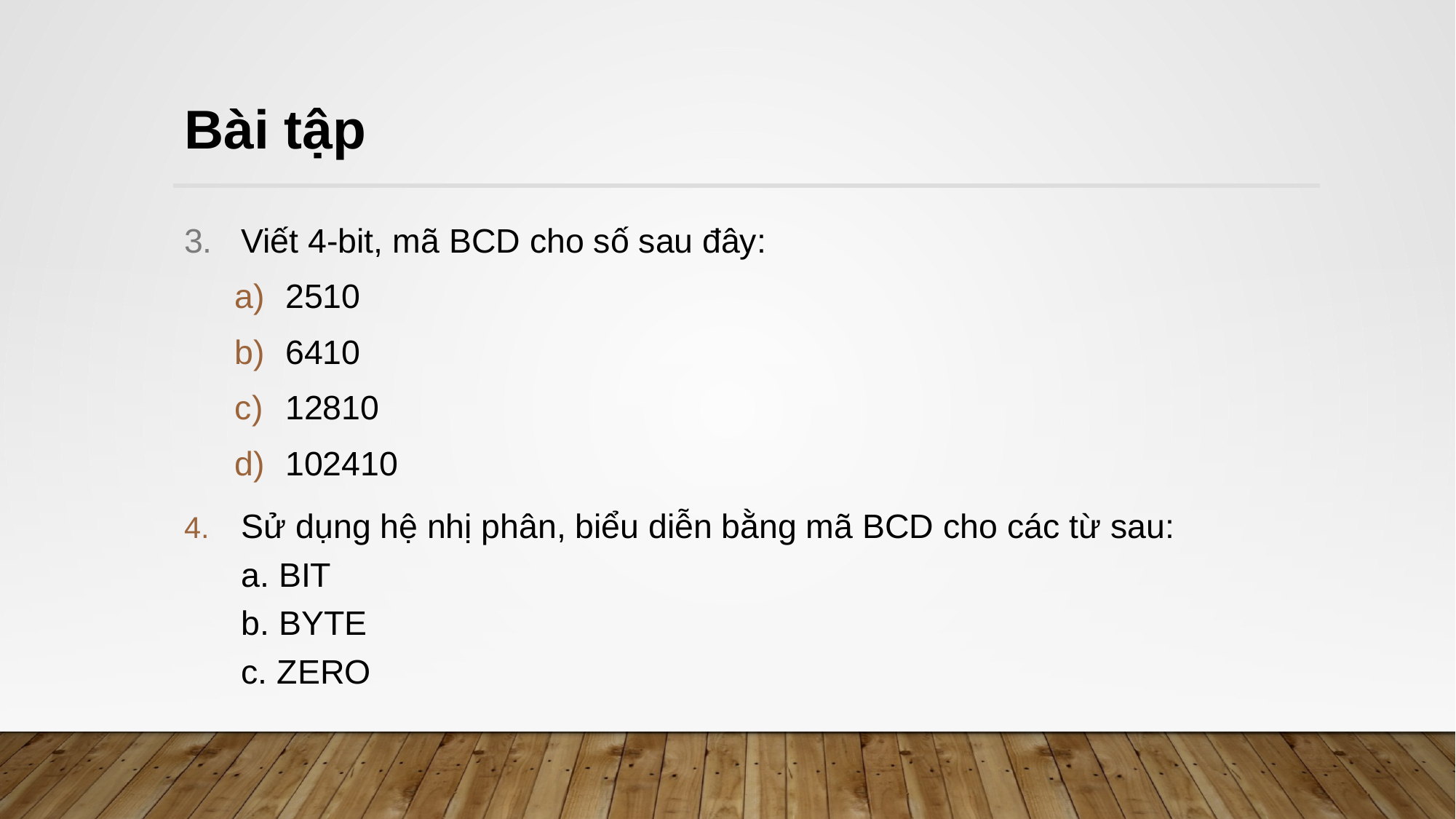

# Bài tập
Viết 4-bit, mã BCD cho số sau đây:
2510
6410
12810
102410
Sử dụng hệ nhị phân, biểu diễn bằng mã BCD cho các từ sau:
a. BIT
b. BYTE
c. ZERO